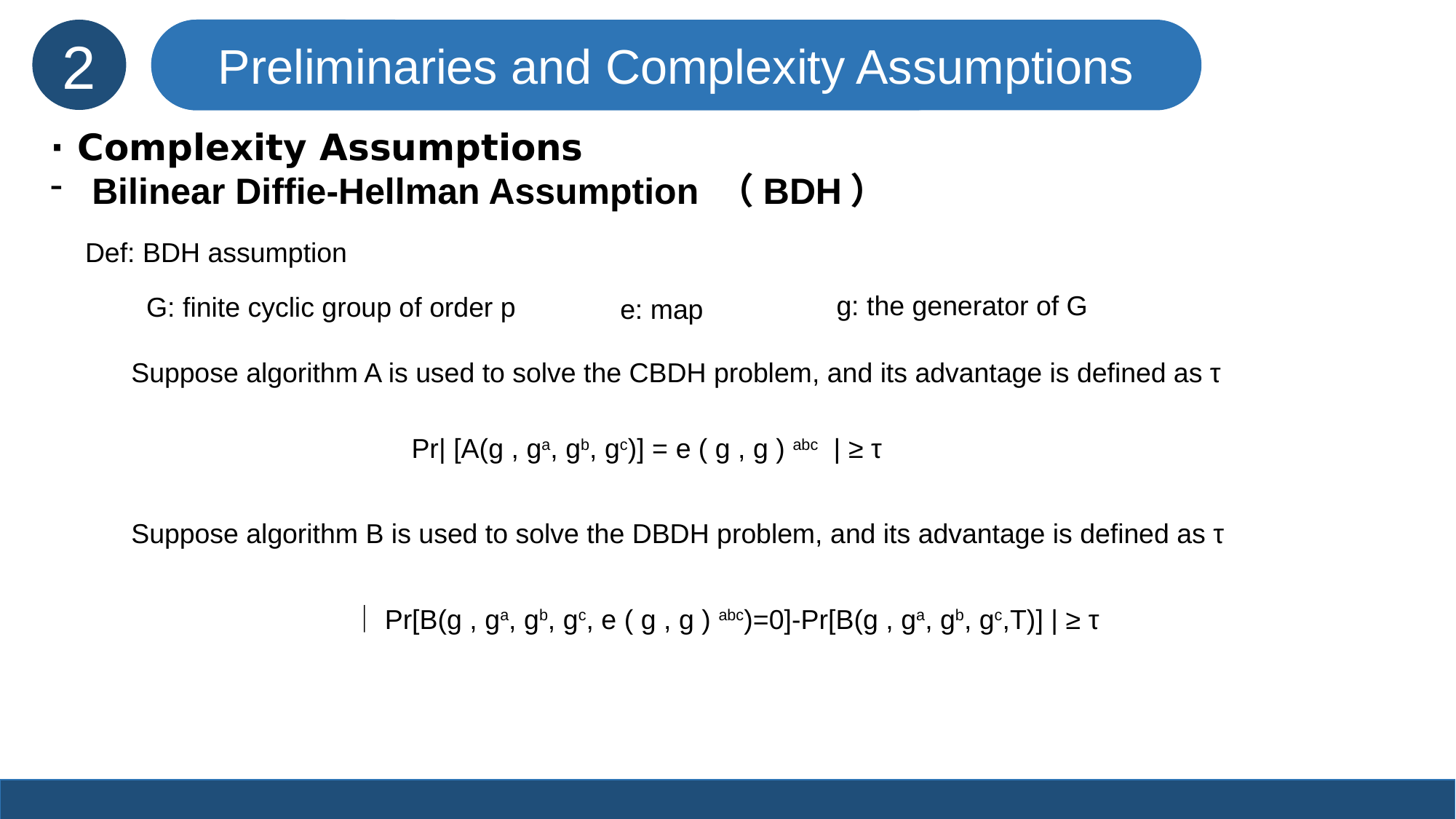

2
Preliminaries and Complexity Assumptions
Preliminaries
· Complexity Assumptions
Bilinear Diffie-Hellman Assumption （BDH）
Def: BDH assumption
g: the generator of G
G: finite cyclic group of order p
e: map
Suppose algorithm A is used to solve the CBDH problem, and its advantage is defined as τ
Pr| [A(g , ga, gb, gc)] = e ( g , g ) abc  | ≥ τ
Suppose algorithm B is used to solve the DBDH problem, and its advantage is defined as τ
｜Pr[B(g , ga, gb, gc, e ( g , g ) abc)=0]-Pr[B(g , ga, gb, gc,T)] | ≥ τ